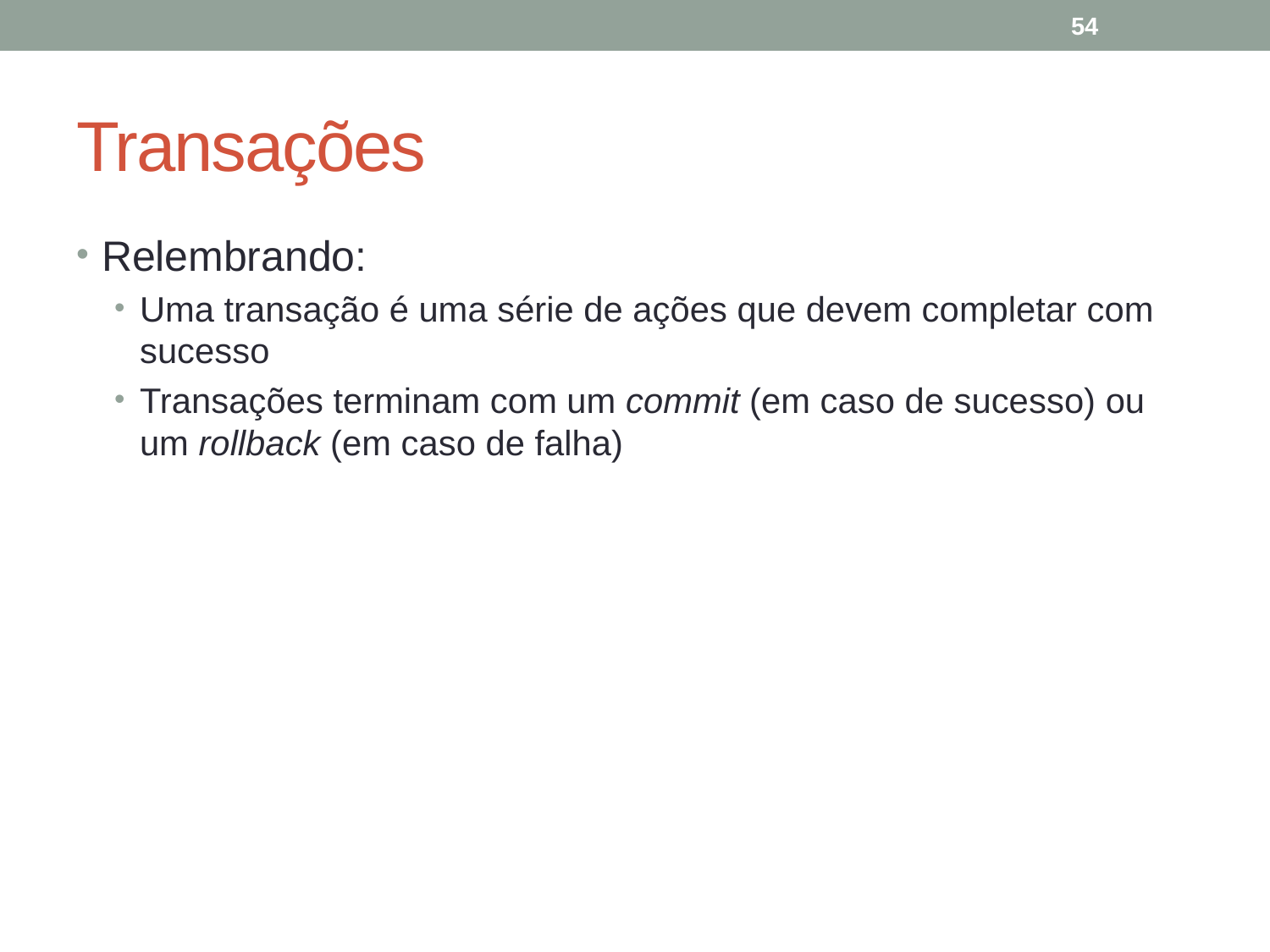

54
# Transações
Relembrando:
Uma transação é uma série de ações que devem completar com sucesso
Transações terminam com um commit (em caso de sucesso) ou um rollback (em caso de falha)